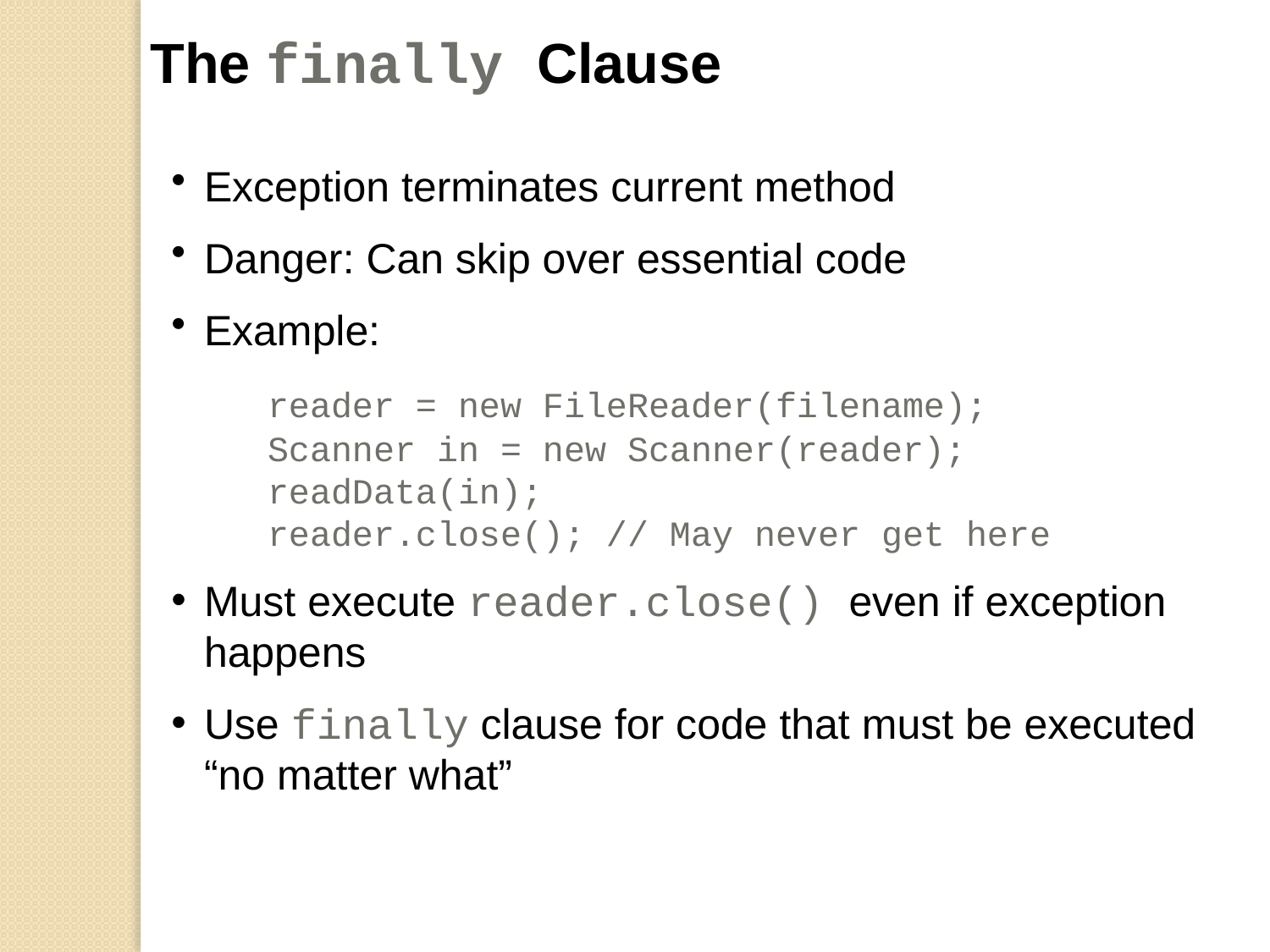

The finally Clause
Exception terminates current method
Danger: Can skip over essential code
Example:
	reader = new FileReader(filename);
	Scanner in = new Scanner(reader);
	readData(in);
	reader.close(); // May never get here
Must execute reader.close() even if exception happens
Use finally clause for code that must be executed “no matter what”